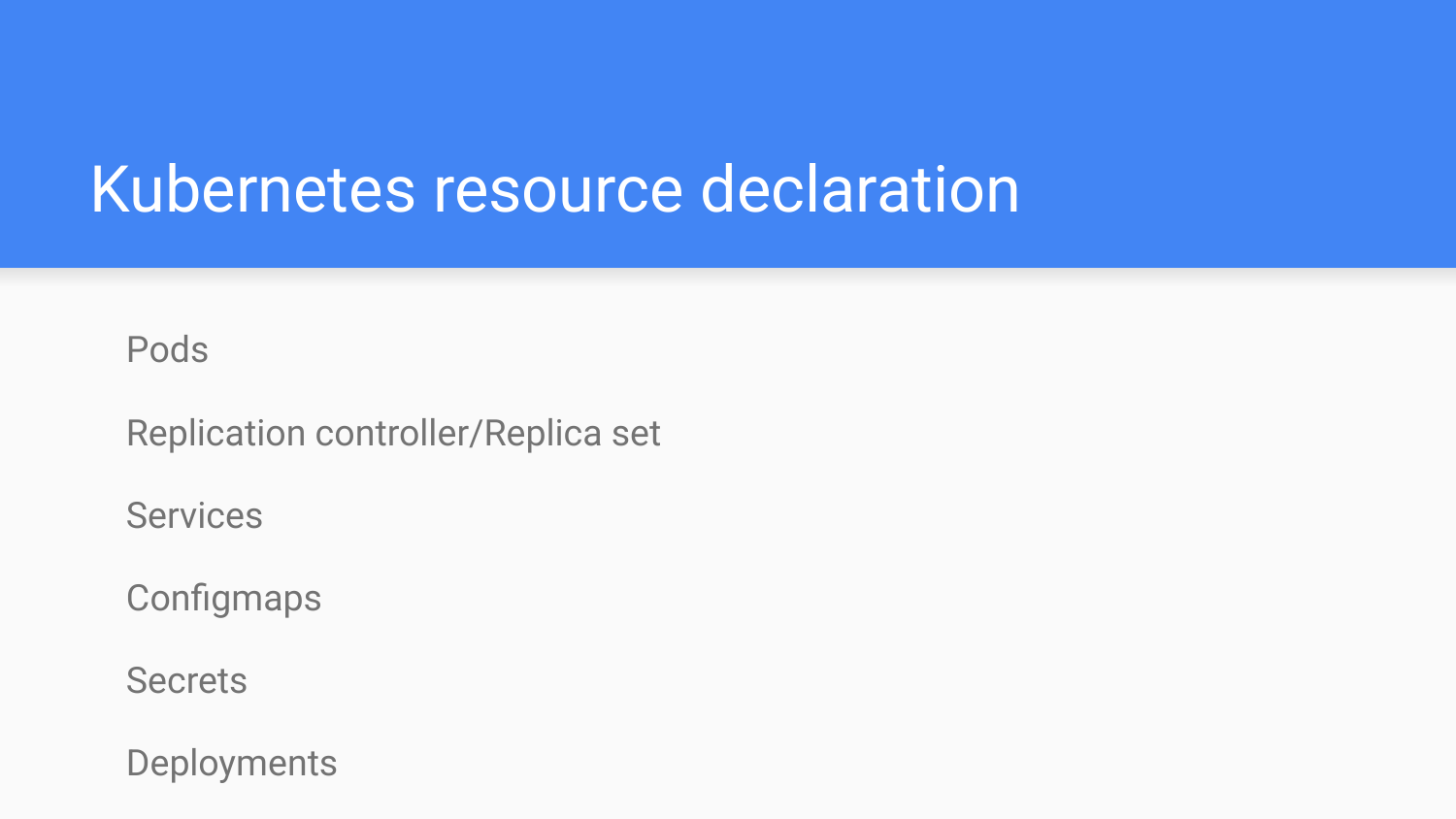

# Kubernetes resource declaration
Pods
Replication controller/Replica set
Services
Configmaps
Secrets
Deployments